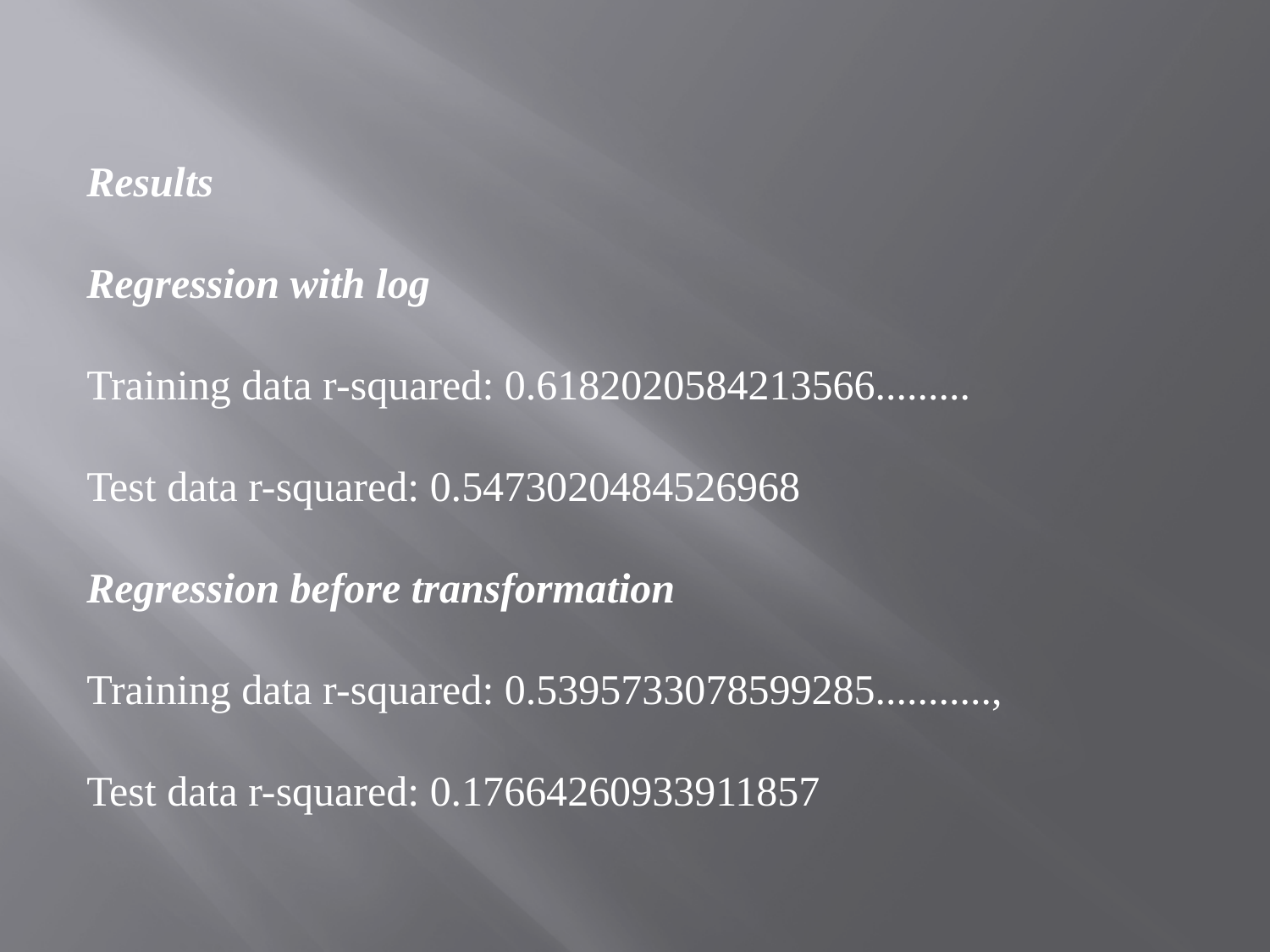

Results

Regression with log

Training data r-squared: 0.6182020584213566.........

Test data r-squared: 0.5473020484526968

Regression before transformation

Training data r-squared: 0.5395733078599285...........,

Test data r-squared: 0.17664260933911857